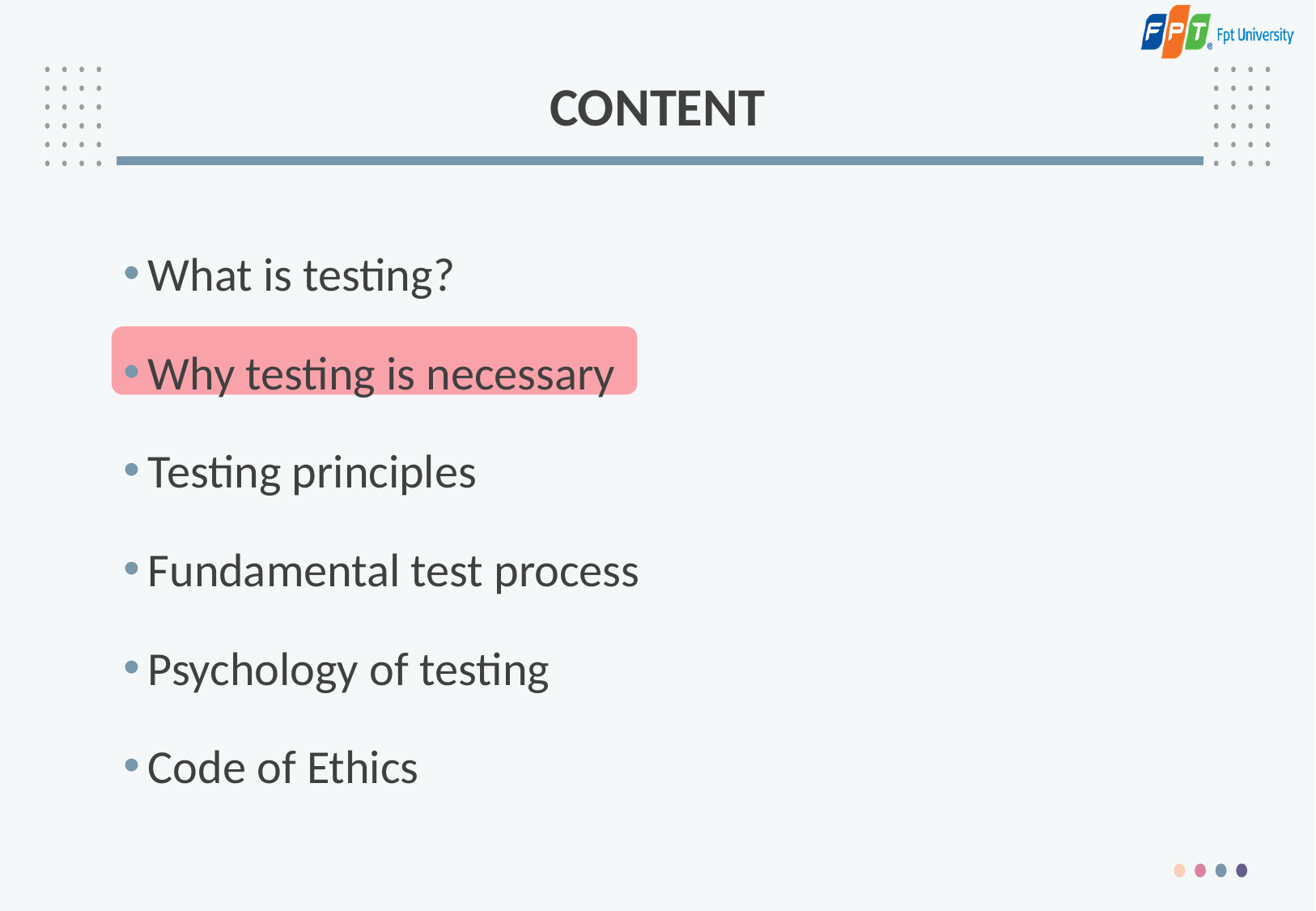

# CONTENT
What is testing?
Why testing is necessary
Testing principles
Fundamental test process
Psychology of testing
Code of Ethics